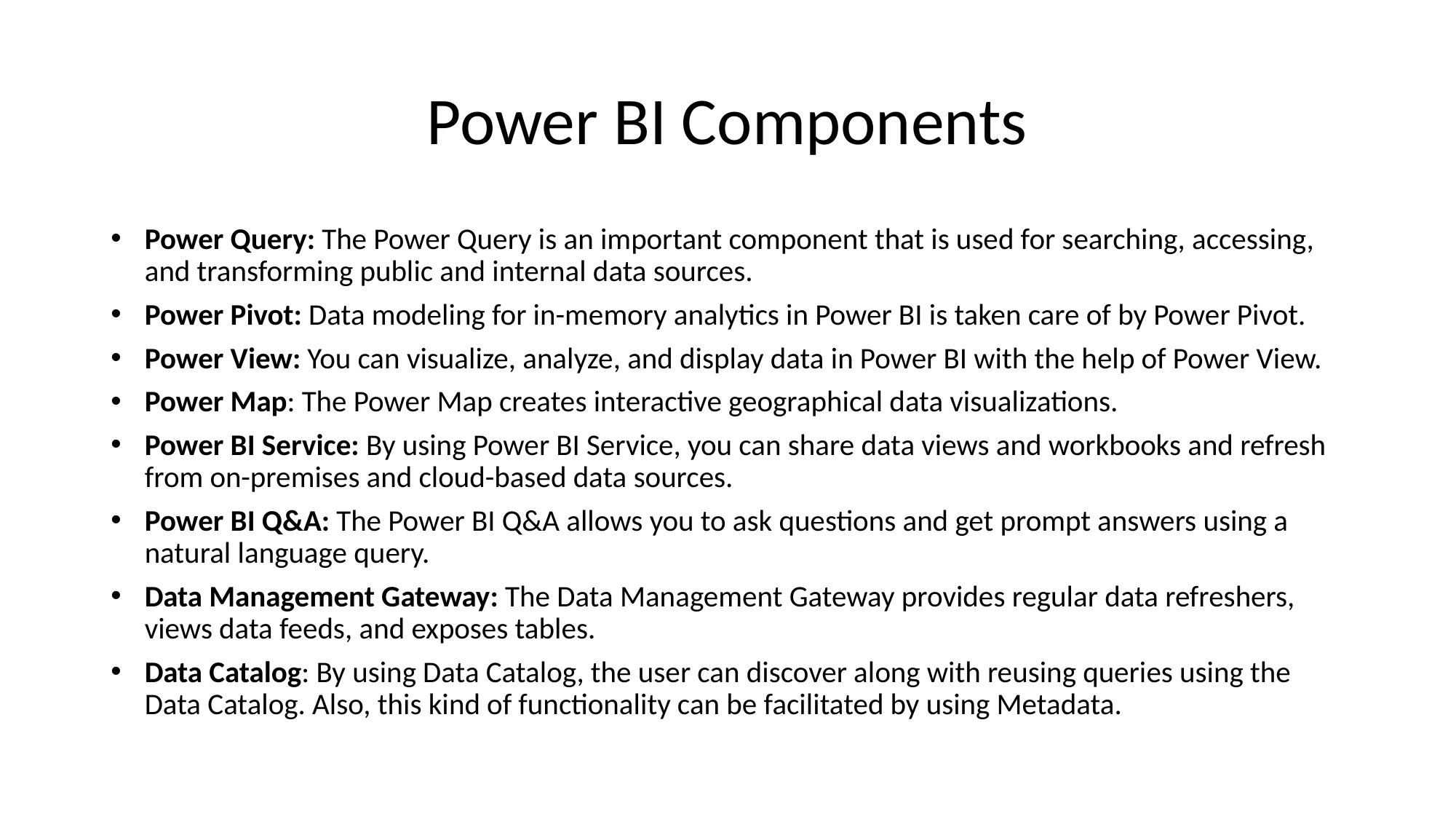

# Power BI Components
Power Query: The Power Query is an important component that is used for searching, accessing, and transforming public and internal data sources.
Power Pivot: Data modeling for in-memory analytics in Power BI is taken care of by Power Pivot.
Power View: You can visualize, analyze, and display data in Power BI with the help of Power View.
Power Map: The Power Map creates interactive geographical data visualizations.
Power BI Service: By using Power BI Service, you can share data views and workbooks and refresh from on-premises and cloud-based data sources.
Power BI Q&A: The Power BI Q&A allows you to ask questions and get prompt answers using a natural language query.
Data Management Gateway: The Data Management Gateway provides regular data refreshers, views data feeds, and exposes tables.
Data Catalog: By using Data Catalog, the user can discover along with reusing queries using the Data Catalog. Also, this kind of functionality can be facilitated by using Metadata.